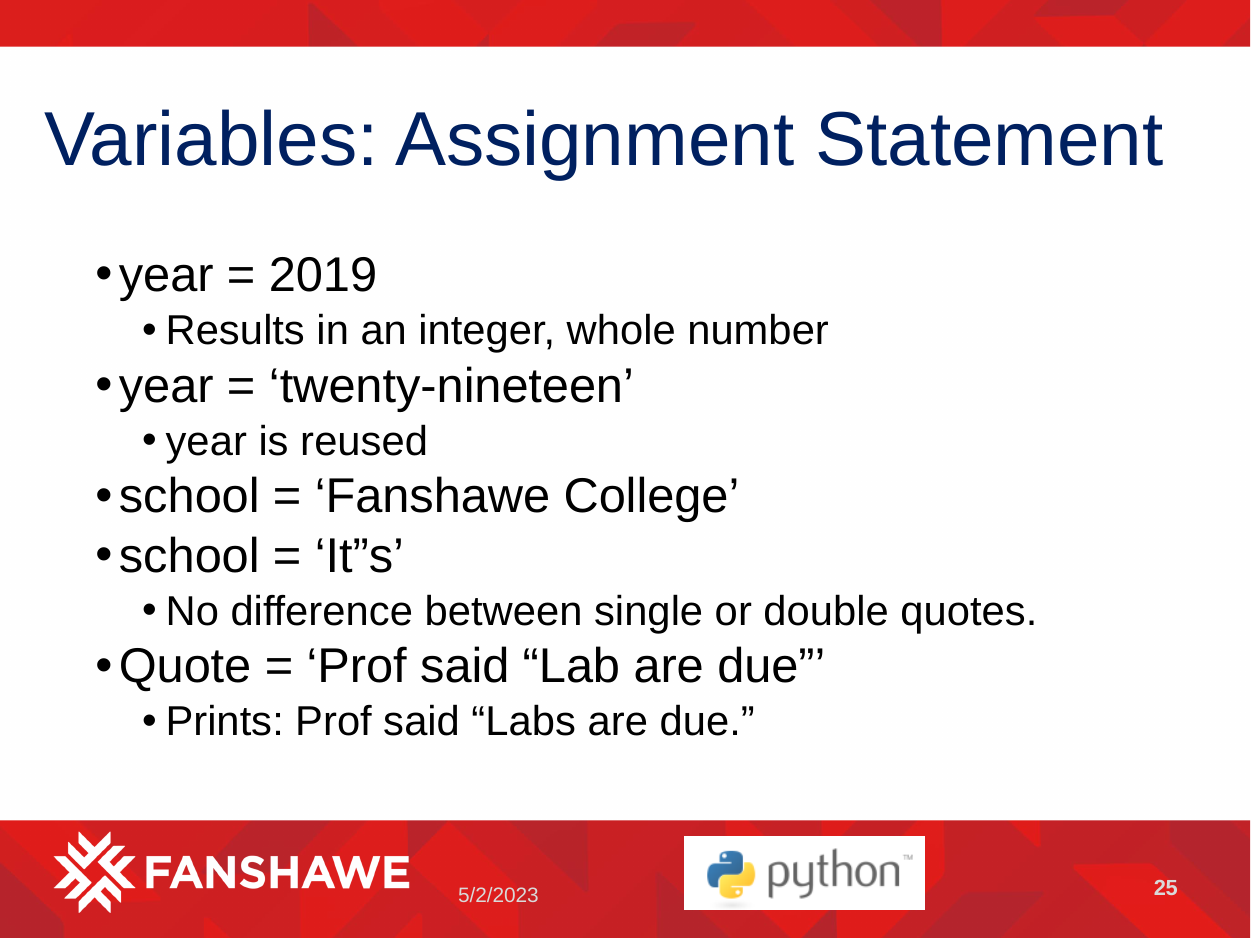

# Variables: Assignment Statement
year = 2019
Results in an integer, whole number
year = ‘twenty-nineteen’
year is reused
school = ‘Fanshawe College’
school = ‘It”s’
No difference between single or double quotes.
Quote = ‘Prof said “Lab are due”’
Prints: Prof said “Labs are due.”
25
5/2/2023